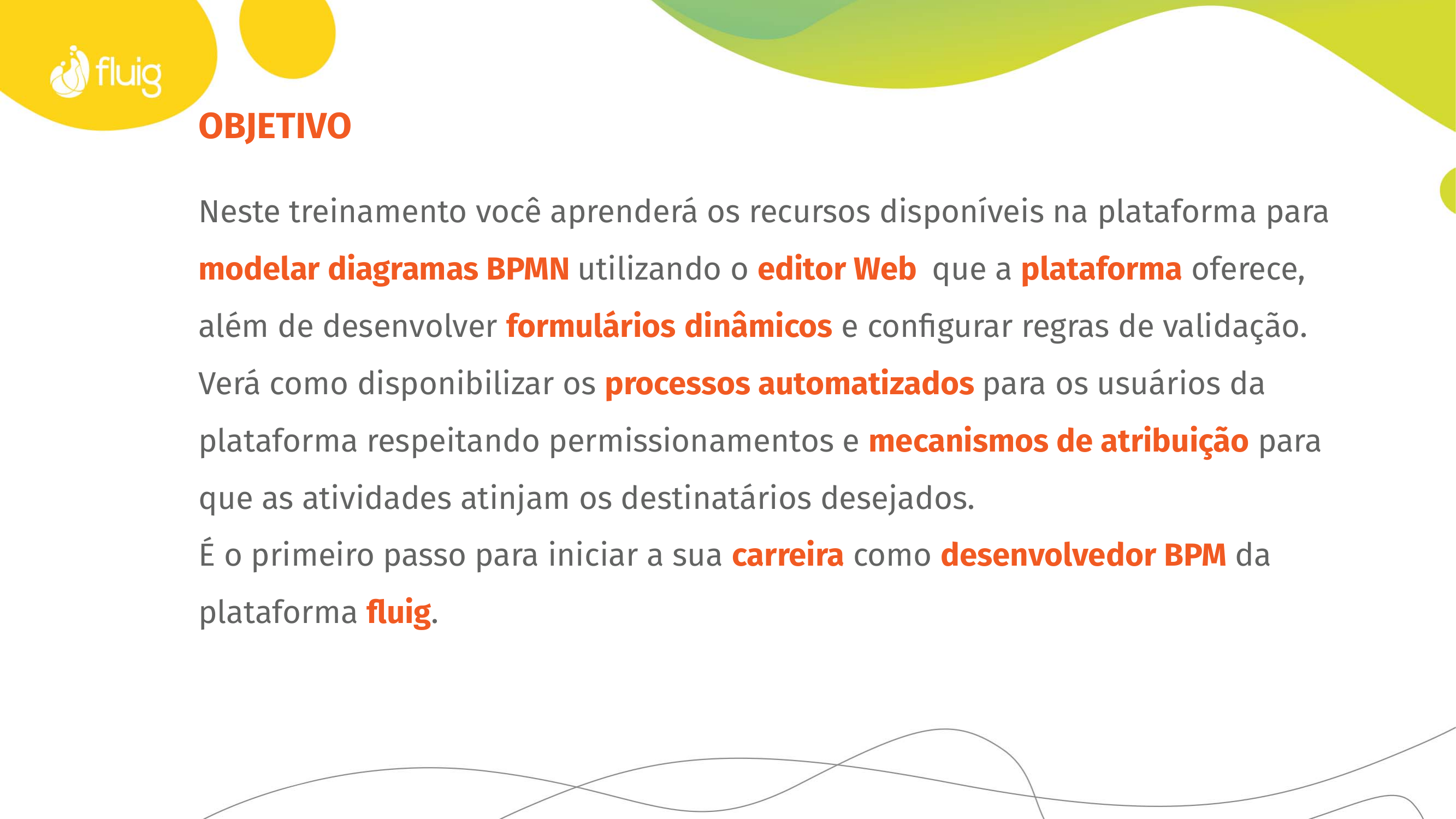

# OBJETIVO
Neste treinamento você aprenderá os recursos disponíveis na plataforma para modelar diagramas BPMN utilizando o editor Web  que a plataforma oferece, além de desenvolver formulários dinâmicos e configurar regras de validação. Verá como disponibilizar os processos automatizados para os usuários da plataforma respeitando permissionamentos e mecanismos de atribuição para que as atividades atinjam os destinatários desejados.
É o primeiro passo para iniciar a sua carreira como desenvolvedor BPM da plataforma fluig.